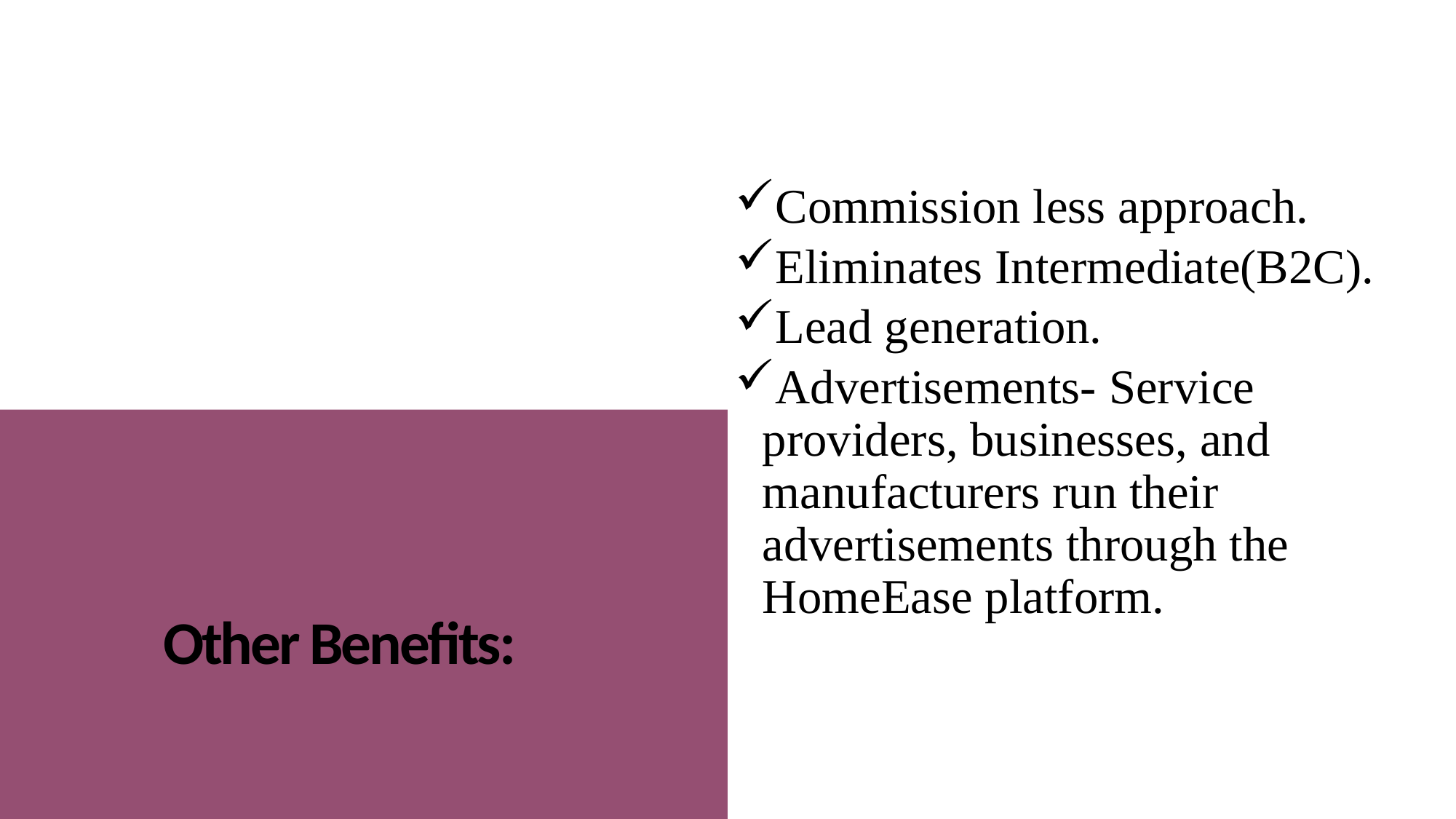

Commission less approach.
Eliminates Intermediate(B2C).
Lead generation.
Advertisements- Service providers, businesses, and manufacturers run their advertisements through the HomeEase platform.

# Other Benefits: